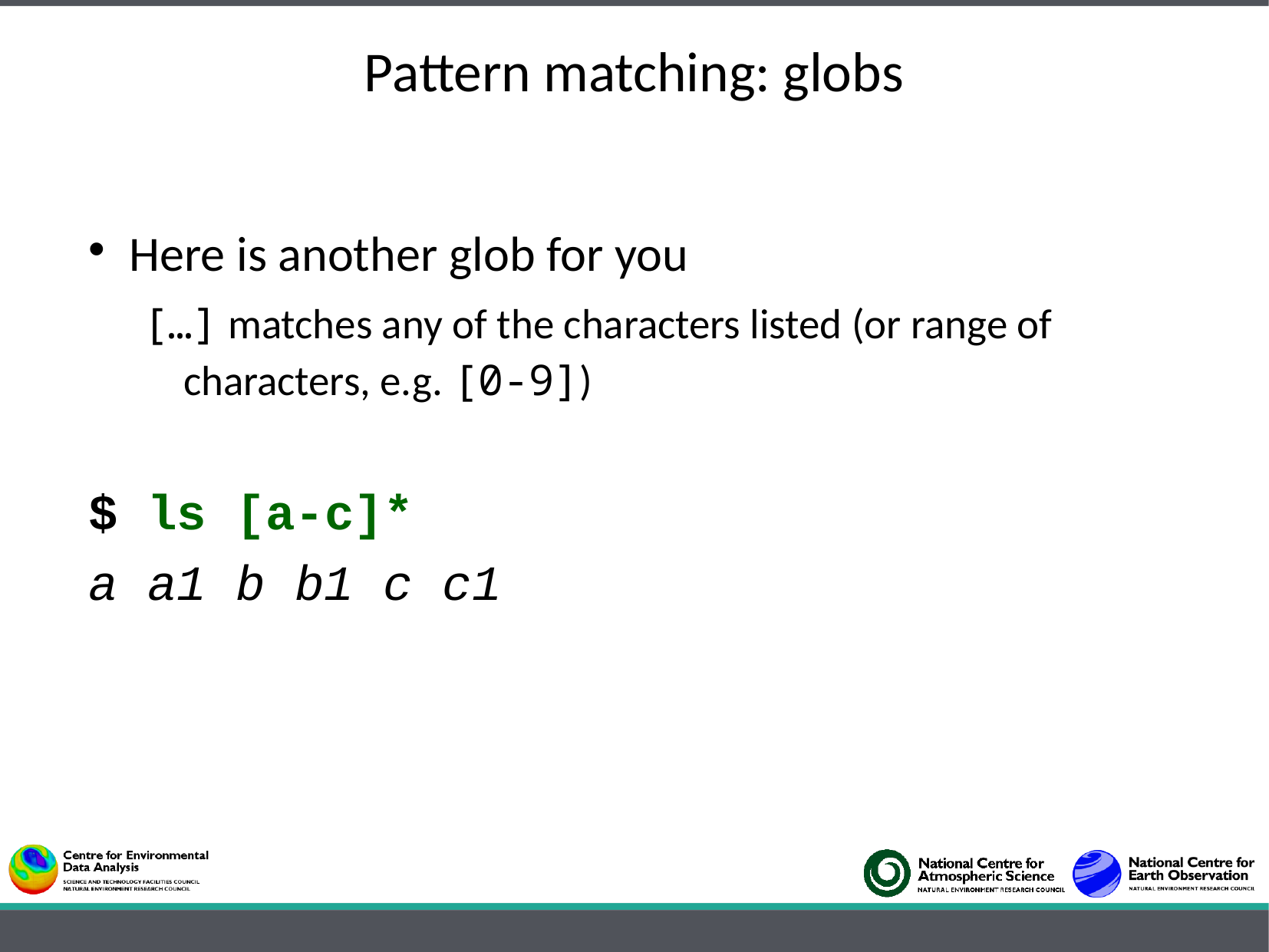

# Pattern matching: globs
Here is another glob for you
[…] matches any of the characters listed (or range of characters, e.g. [0-9])

$ ls [a-c]*
a a1 b b1 c c1